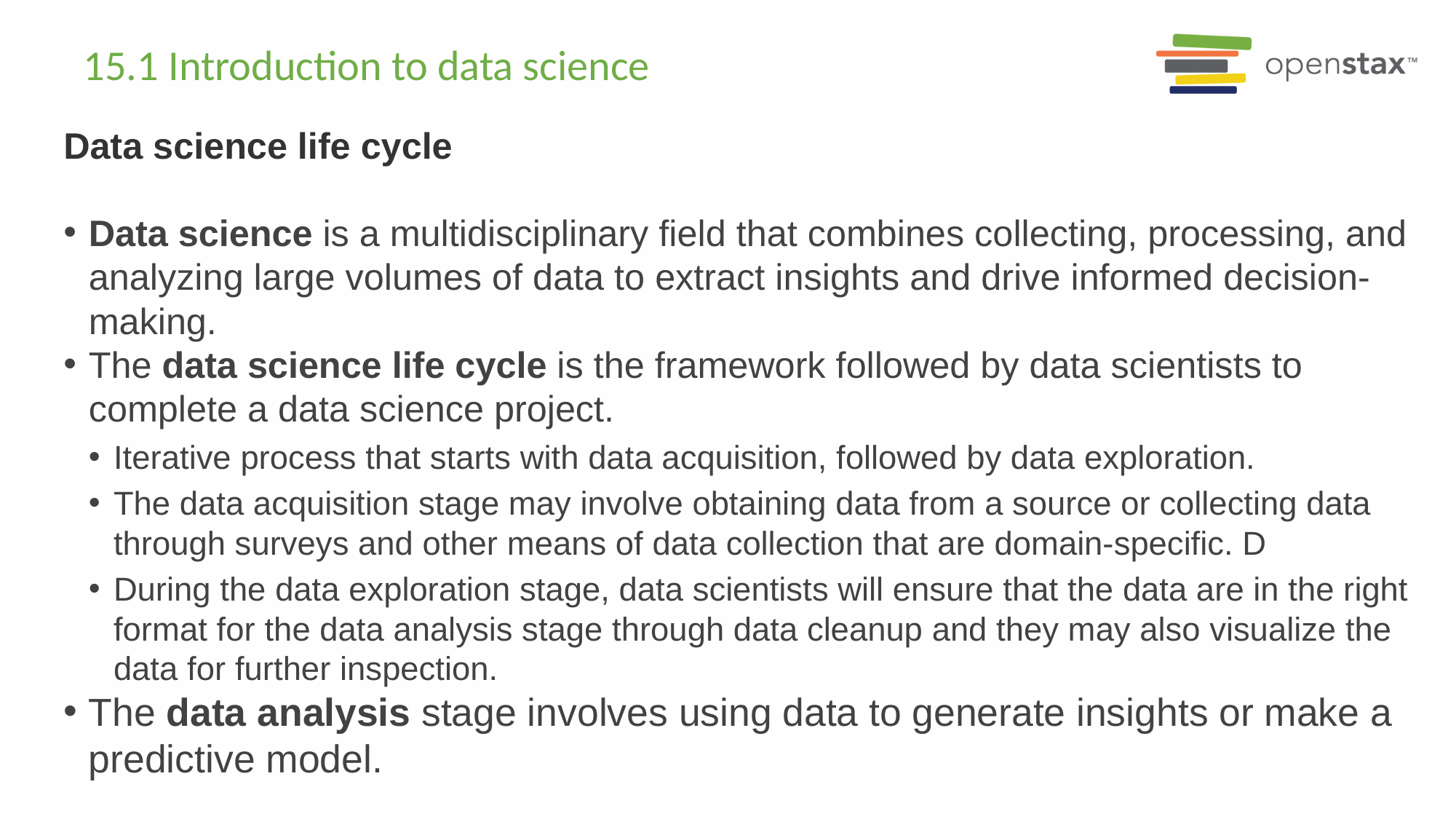

# 15.1 Introduction to data science
Data science life cycle

Data science is a multidisciplinary field that combines collecting, processing, and analyzing large volumes of data to extract insights and drive informed decision-making.
The data science life cycle is the framework followed by data scientists to complete a data science project.
Iterative process that starts with data acquisition, followed by data exploration.
The data acquisition stage may involve obtaining data from a source or collecting data through surveys and other means of data collection that are domain-specific. D
During the data exploration stage, data scientists will ensure that the data are in the right format for the data analysis stage through data cleanup and they may also visualize the data for further inspection.
The data analysis stage involves using data to generate insights or make a predictive model.